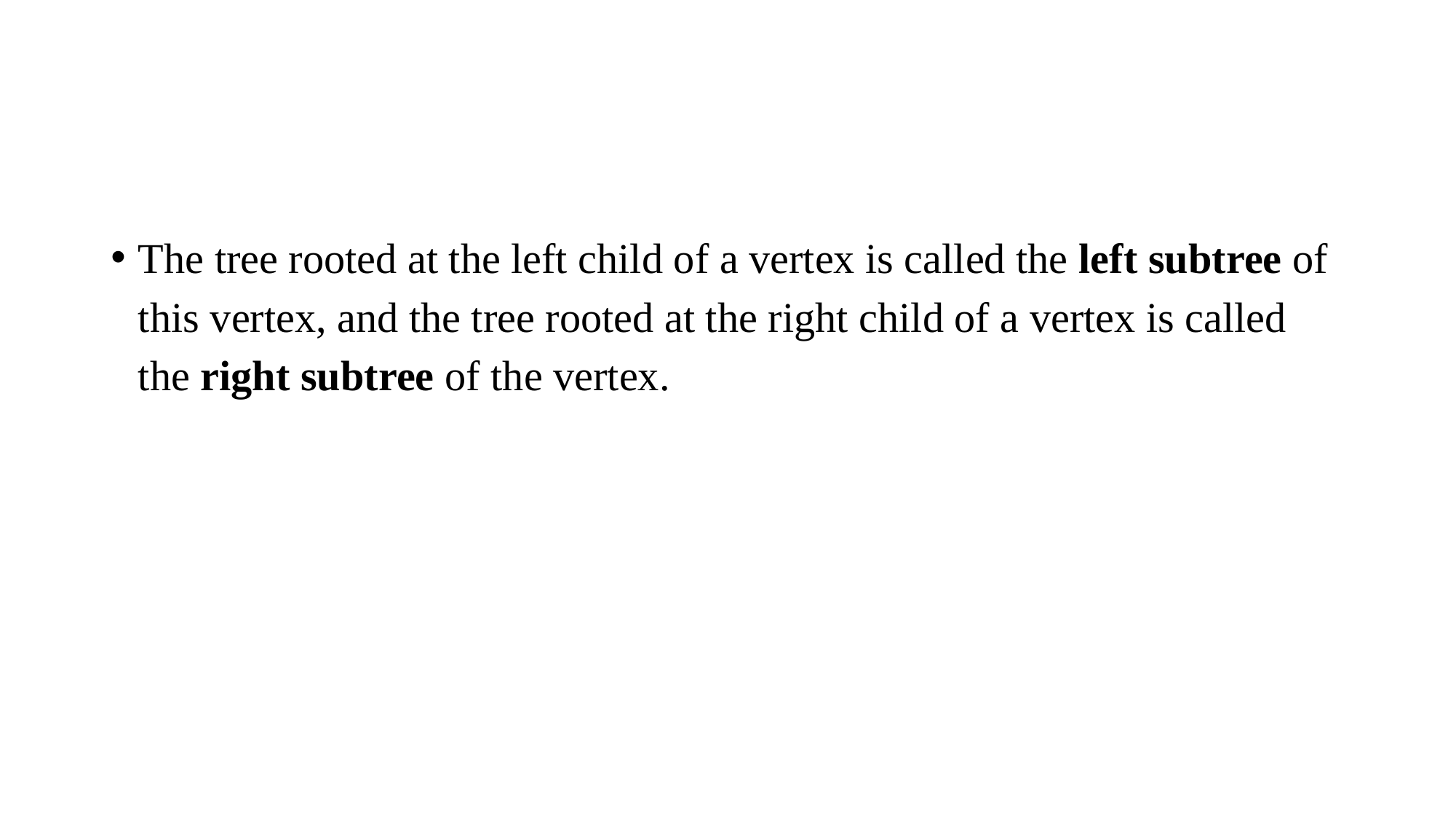

#
The tree rooted at the left child of a vertex is called the left subtree of this vertex, and the tree rooted at the right child of a vertex is called the right subtree of the vertex.